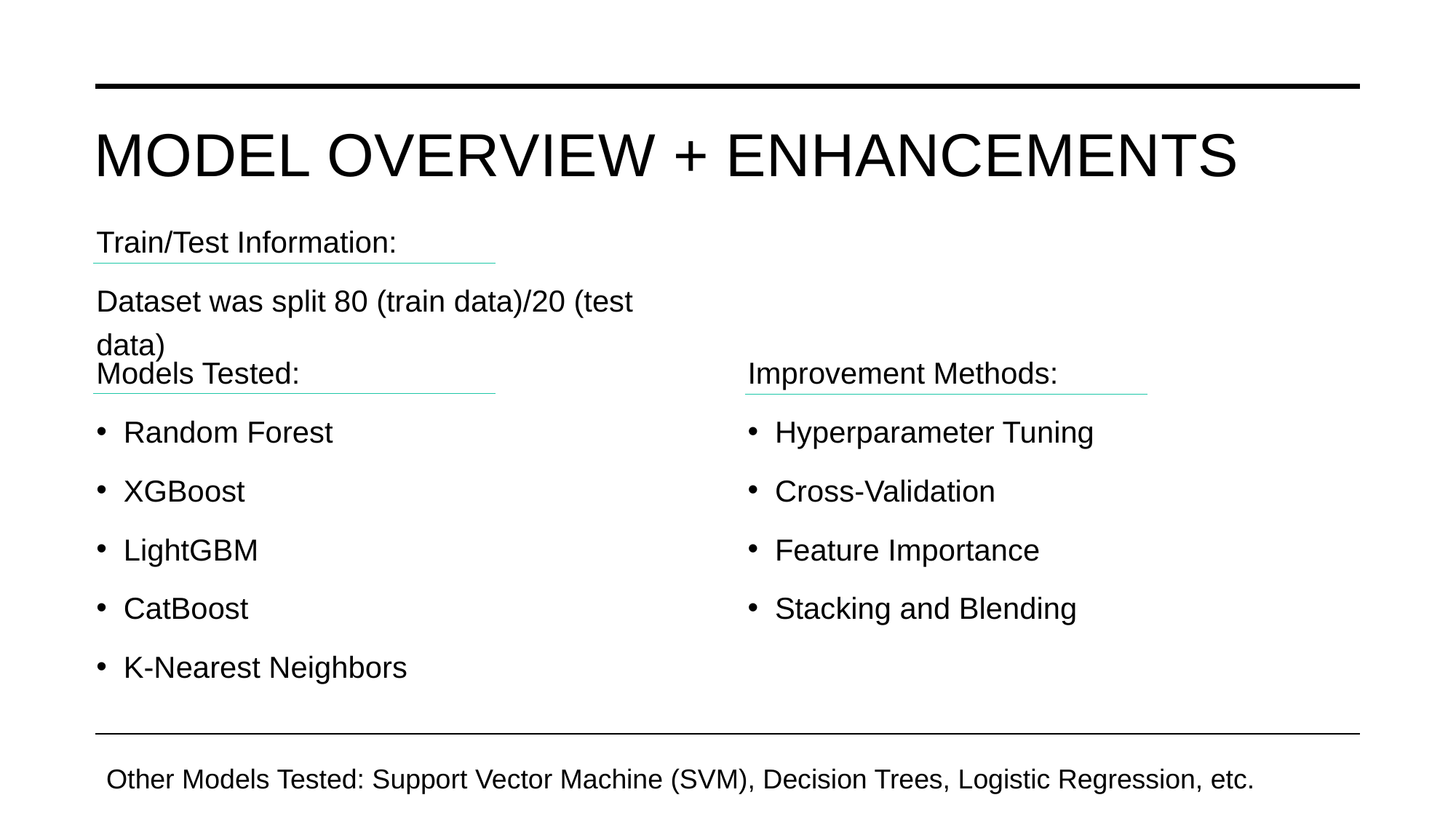

# Model overview + Enhancements
Train/Test Information:
Dataset was split 80 (train data)/20 (test data)
Models Tested:
Random Forest
XGBoost
LightGBM
CatBoost
K-Nearest Neighbors
Improvement Methods:
Hyperparameter Tuning
Cross-Validation
Feature Importance
Stacking and Blending
Other Models Tested: Support Vector Machine (SVM), Decision Trees, Logistic Regression, etc.